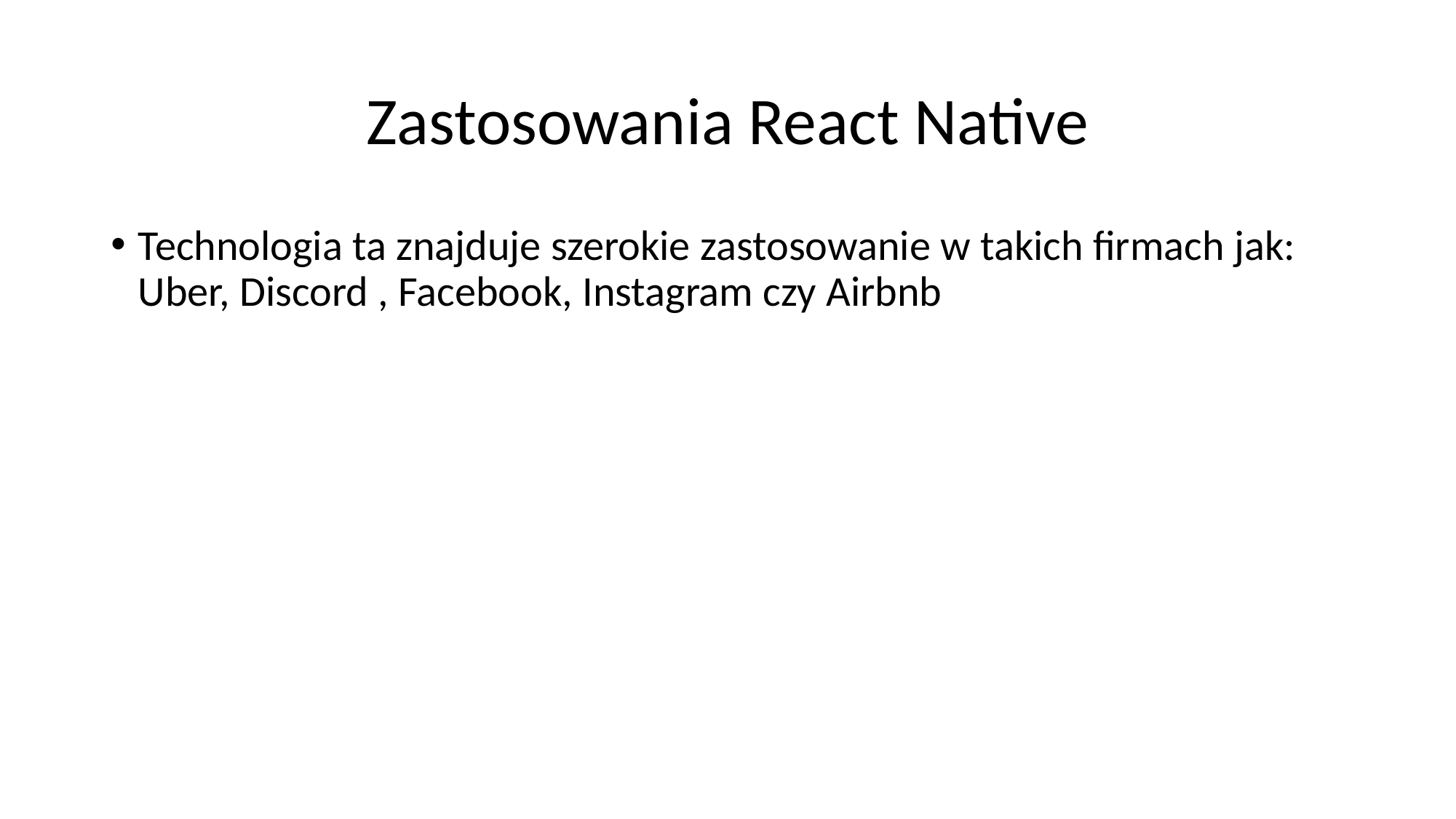

# Zastosowania React Native
Technologia ta znajduje szerokie zastosowanie w takich firmach jak: Uber, Discord , Facebook, Instagram czy Airbnb